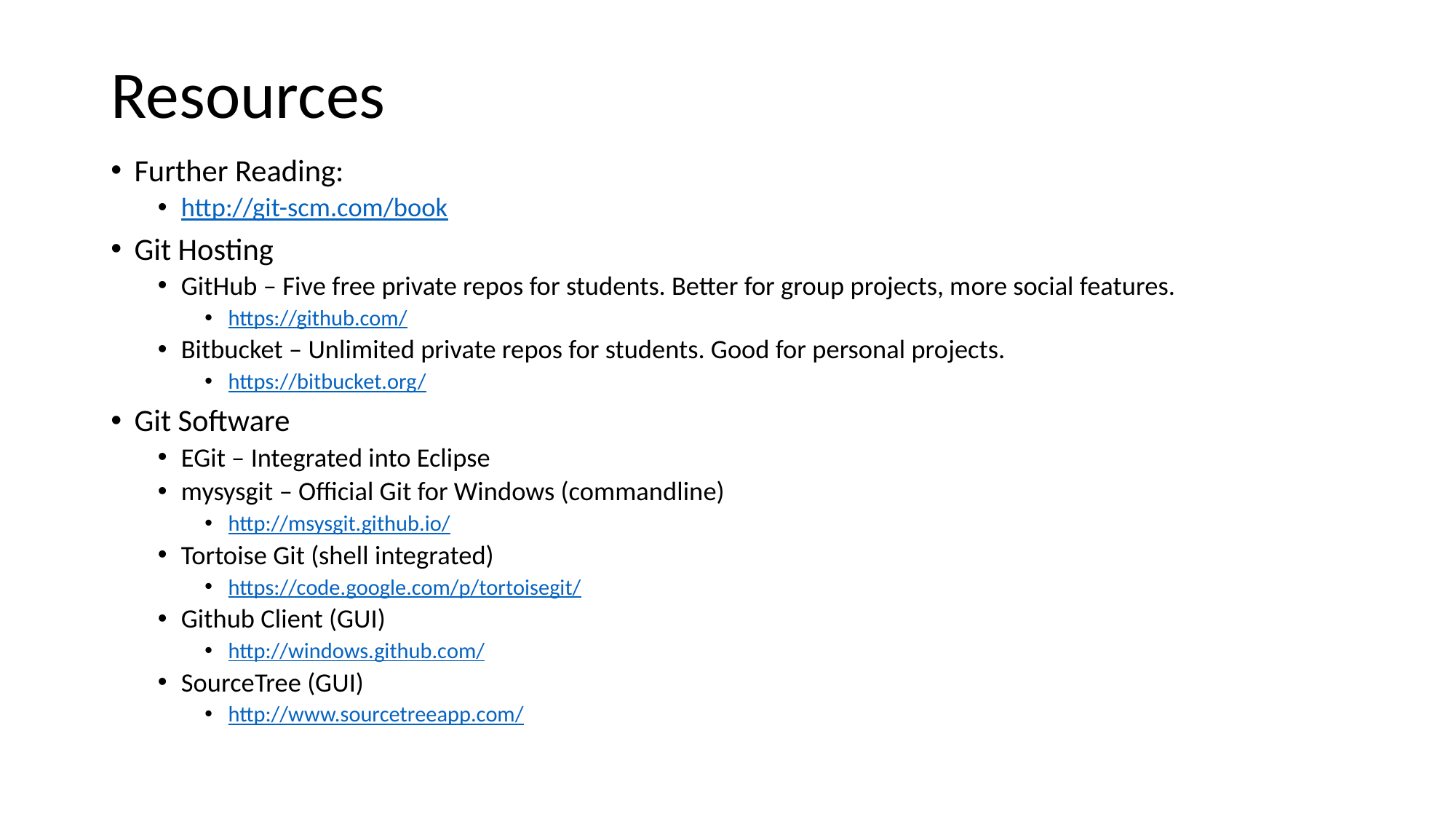

# Resources
Further Reading:
http://git-scm.com/book
Git Hosting
GitHub – Five free private repos for students. Better for group projects, more social features.
https://github.com/
Bitbucket – Unlimited private repos for students. Good for personal projects.
https://bitbucket.org/
Git Software
EGit – Integrated into Eclipse
mysysgit – Official Git for Windows (commandline)
http://msysgit.github.io/
Tortoise Git (shell integrated)
https://code.google.com/p/tortoisegit/
Github Client (GUI)
http://windows.github.com/
SourceTree (GUI)
http://www.sourcetreeapp.com/